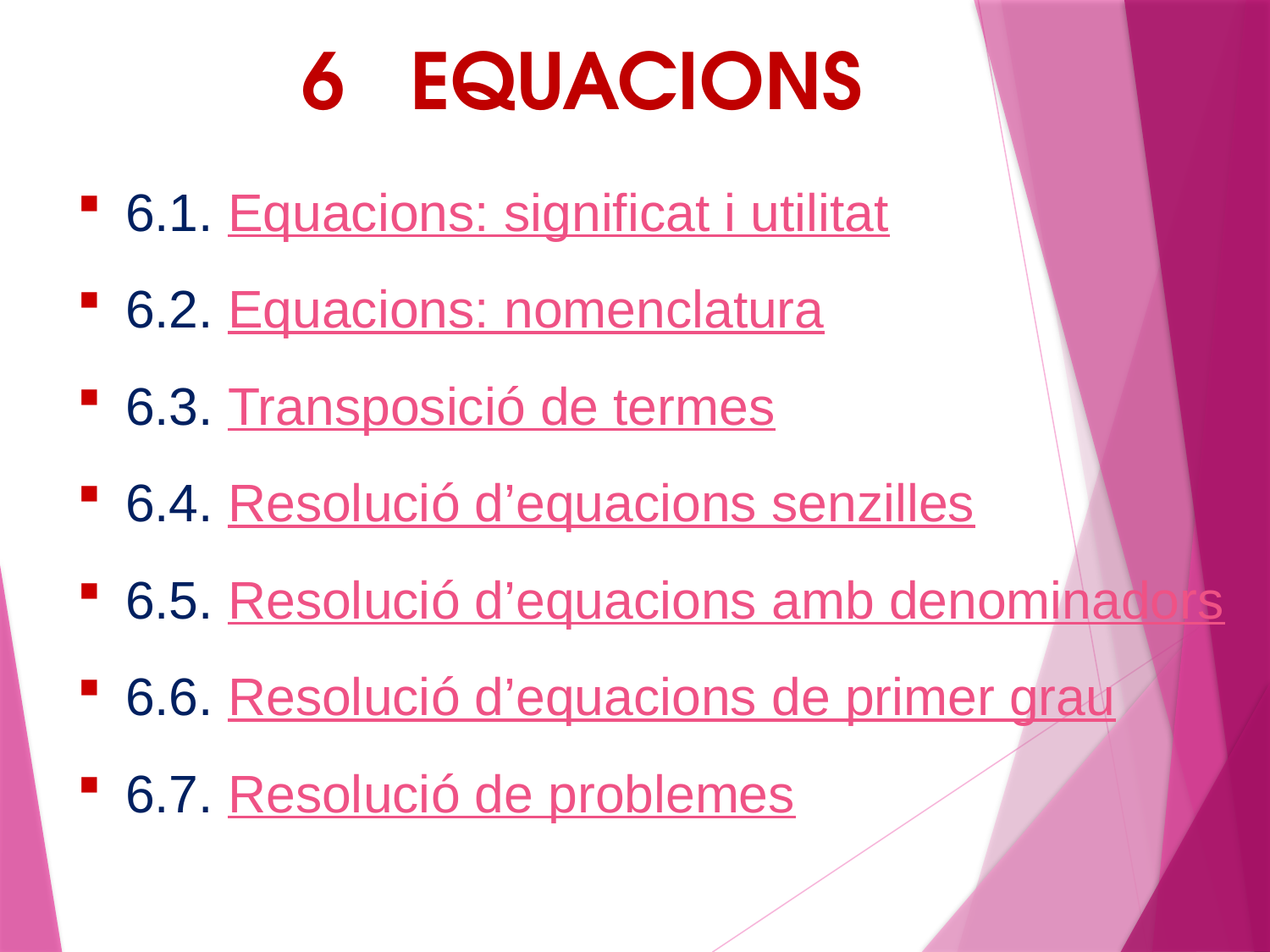

6   EQUACIONS
6.1. Equacions: significat i utilitat
6.2. Equacions: nomenclatura
6.3. Transposició de termes
6.4. Resolució d’equacions senzilles
6.5. Resolució d’equacions amb denominadors
6.6. Resolució d’equacions de primer grau
6.7. Resolució de problemes